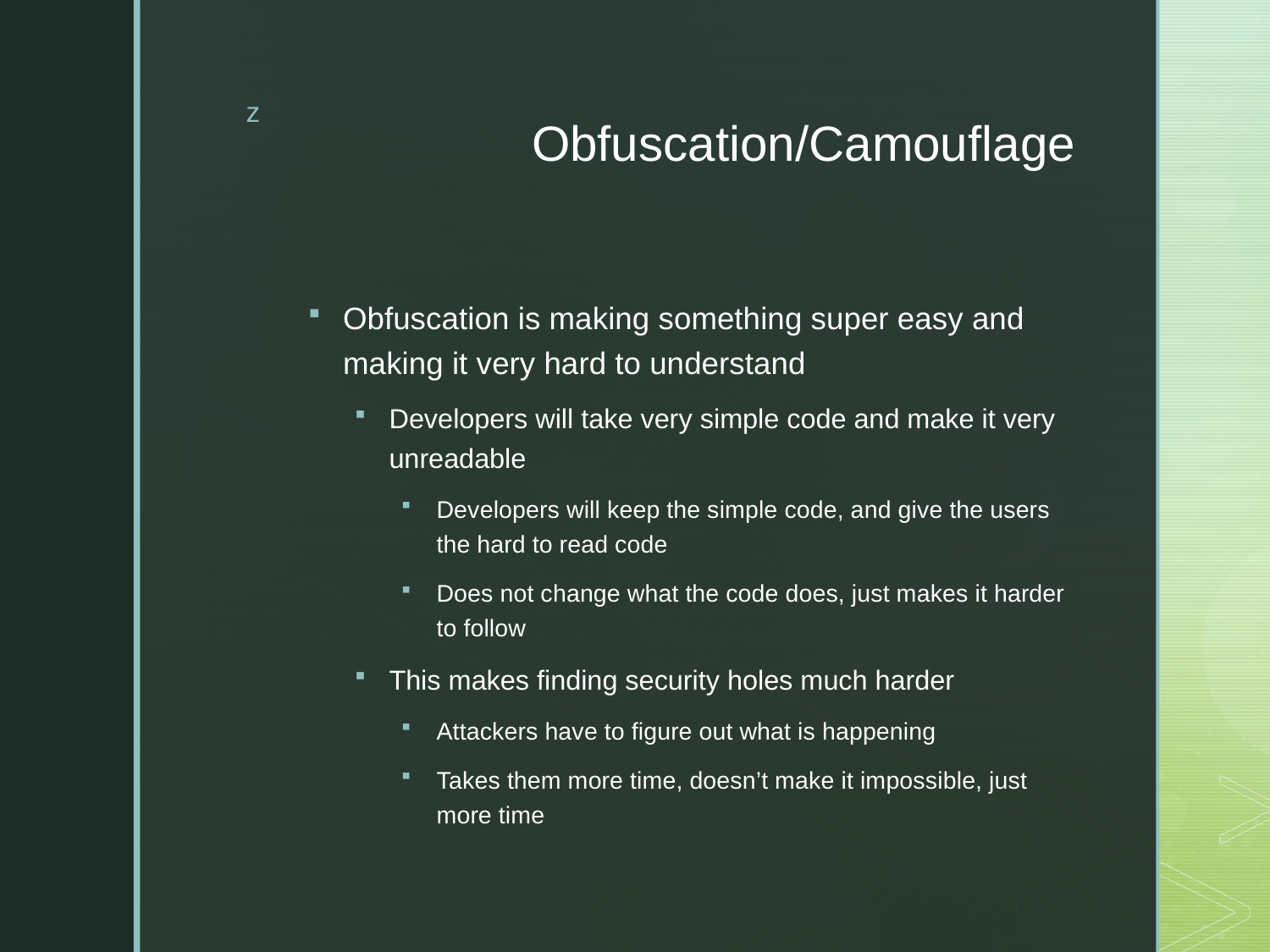

# Obfuscation/Camouflage
Obfuscation is making something super easy and making it very hard to understand
Developers will take very simple code and make it very unreadable
Developers will keep the simple code, and give the users the hard to read code
Does not change what the code does, just makes it harder to follow
This makes finding security holes much harder
Attackers have to figure out what is happening
Takes them more time, doesn’t make it impossible, just more time